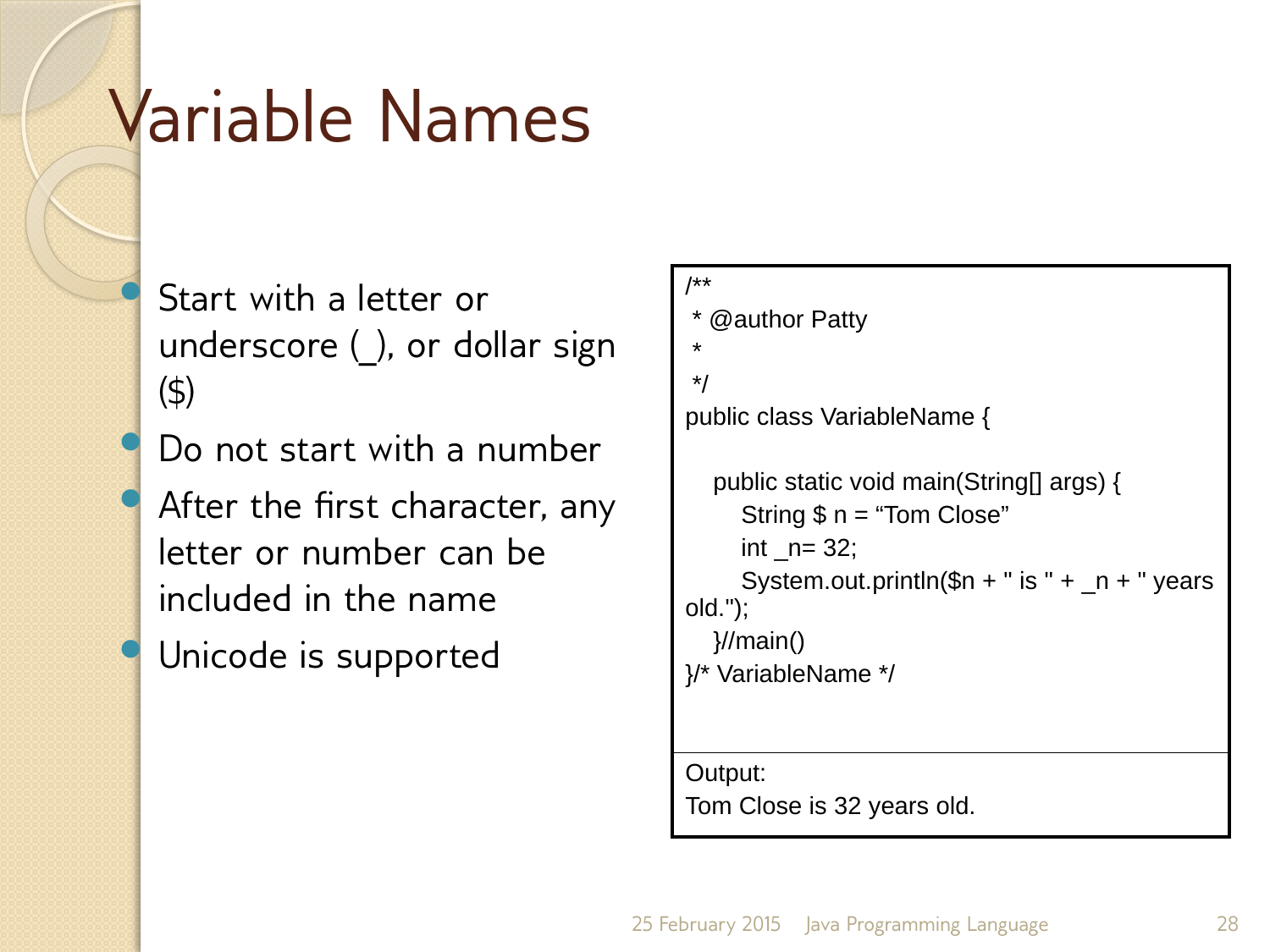

# Variable Names
Start with a letter or underscore (_), or dollar sign ($)
Do not start with a number
After the first character, any letter or number can be included in the name
Unicode is supported
| /\*\* \* @author Patty \* \*/ public class VariableName { public static void main(String[] args) { String $ n = “Tom Close” int \_n= 32; System.out.println($n + " is " + \_n + " years old."); }//main() }/\* VariableName \*/ |
| --- |
| Output: Tom Close is 32 years old. |
25 February 2015
Java Programming Language
28